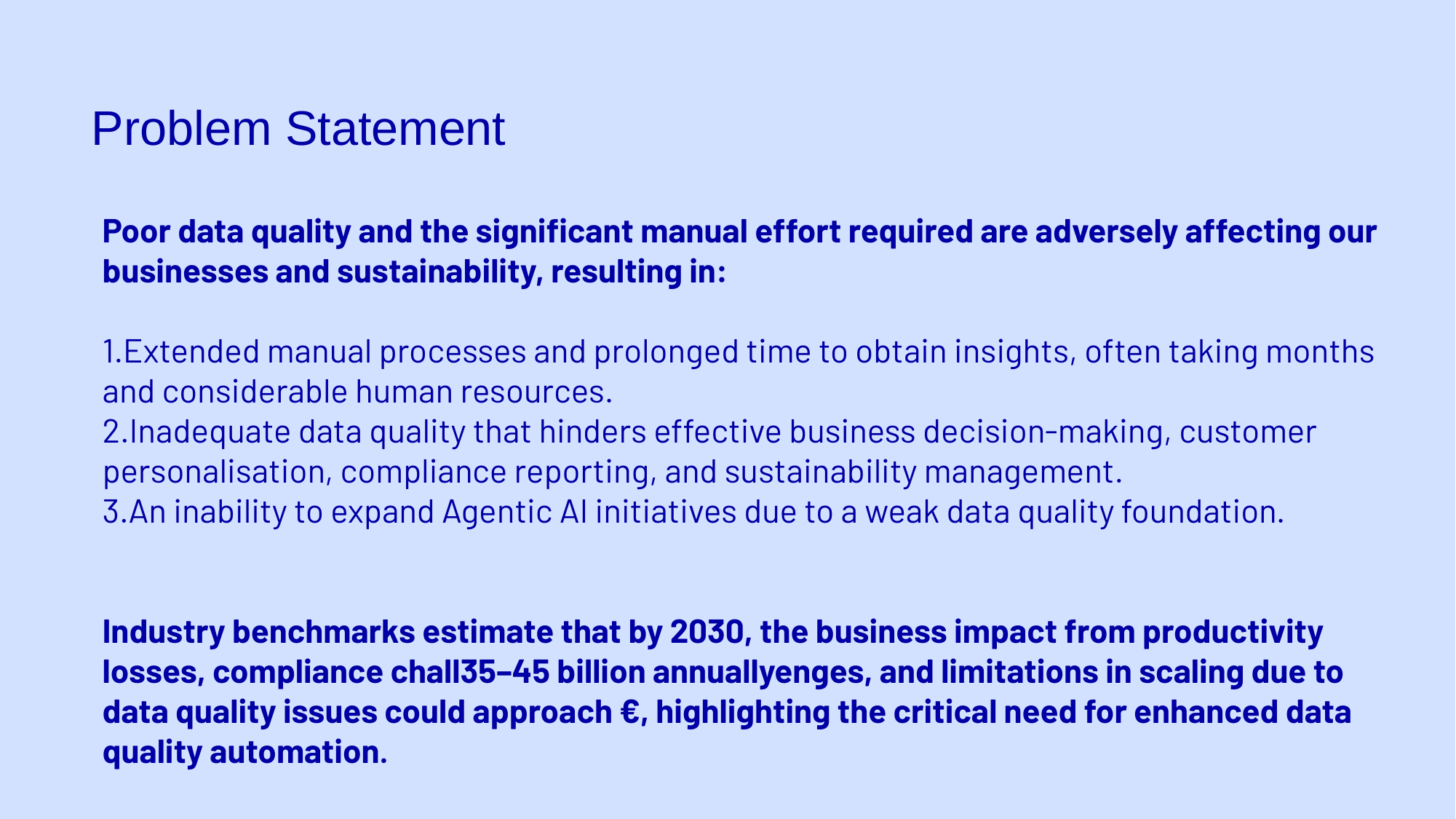

# Problem Statement
Poor data quality and the significant manual effort required are adversely affecting our businesses and sustainability, resulting in:
Extended manual processes and prolonged time to obtain insights, often taking months and considerable human resources.
Inadequate data quality that hinders effective business decision-making, customer personalisation, compliance reporting, and sustainability management.
An inability to expand Agentic AI initiatives due to a weak data quality foundation.

Industry benchmarks estimate that by 2030, the business impact from productivity losses, compliance chall35–45 billion annuallyenges, and limitations in scaling due to data quality issues could approach €, highlighting the critical need for enhanced data quality automation.